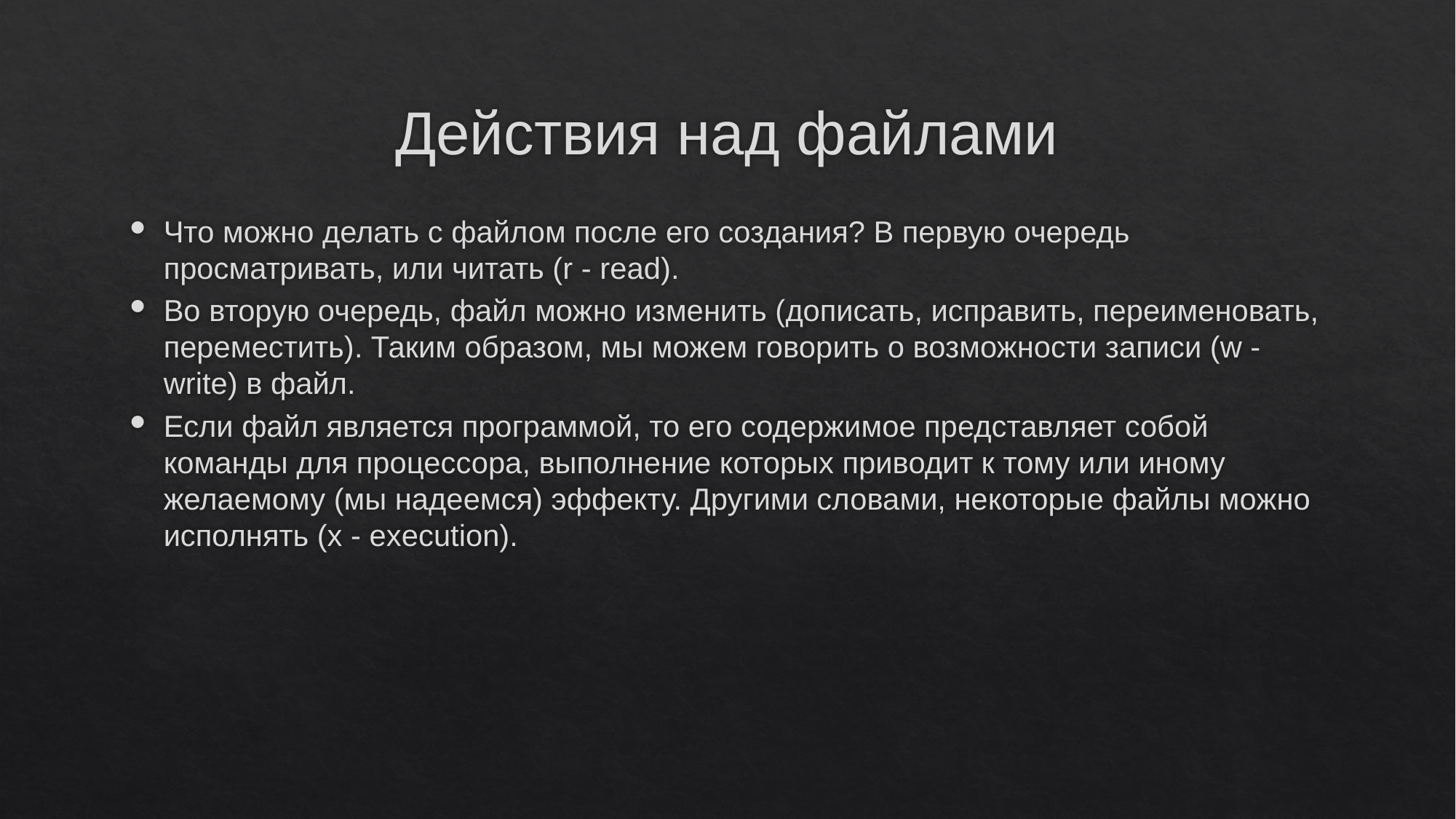

# Действия над файлами
Что можно делать с файлом после его создания? В первую очередь просматривать, или читать (r - read).
Во вторую очередь, файл можно изменить (дописать, исправить, переименовать, переместить). Таким образом, мы можем говорить о возможности записи (w - write) в файл.
Если файл является программой, то его содержимое представляет собой команды для процессора, выполнение которых приводит к тому или иному желаемому (мы надеемся) эффекту. Другими словами, некоторые файлы можно исполнять (x - execution).